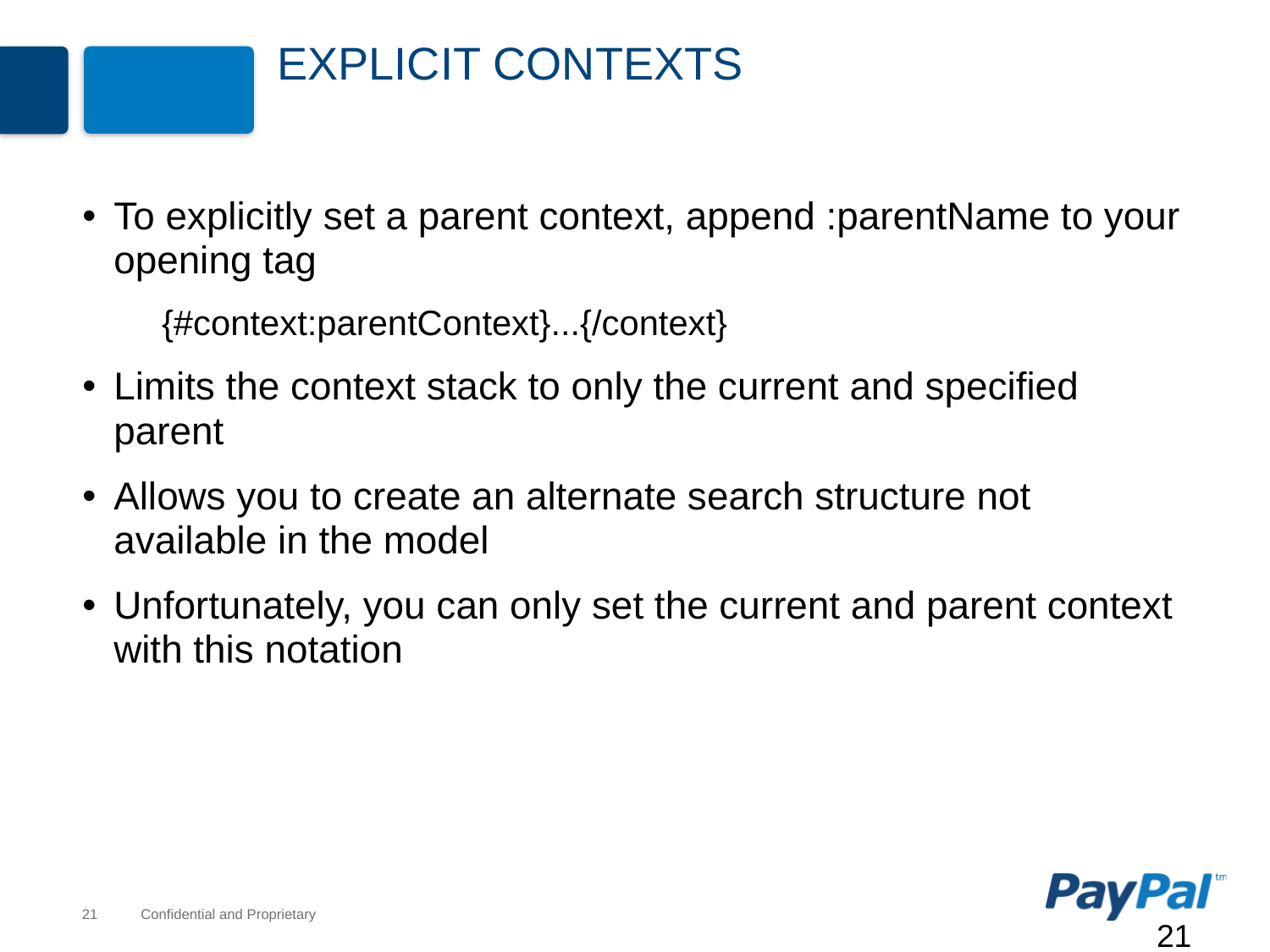

# Explicit Contexts
To explicitly set a parent context, append :parentName to your opening tag
{#context:parentContext}...{/context}
Limits the context stack to only the current and specified parent
Allows you to create an alternate search structure not available in the model
Unfortunately, you can only set the current and parent context with this notation
21